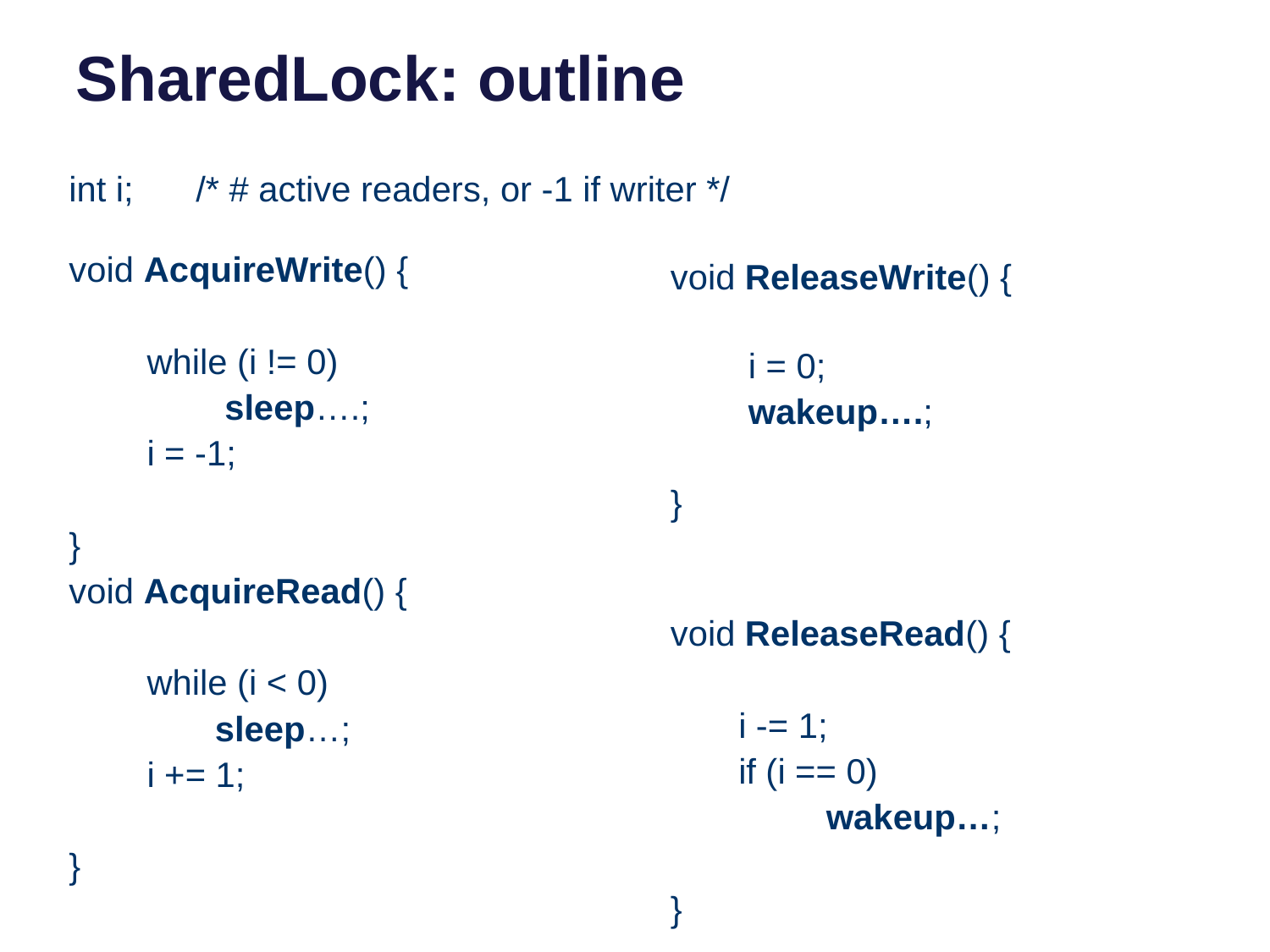

# SharedLock: outline
int i;	/* # active readers, or -1 if writer */

void AcquireWrite() {

        while (i != 0)
                sleep….;
        i = -1;

}
void AcquireRead() {

        while (i < 0)
               sleep…;
        i += 1;

}
void ReleaseWrite() {

        i = 0;
        wakeup….;

}

void ReleaseRead() {

       i -= 1;
       if (i == 0)
                wakeup…;

}